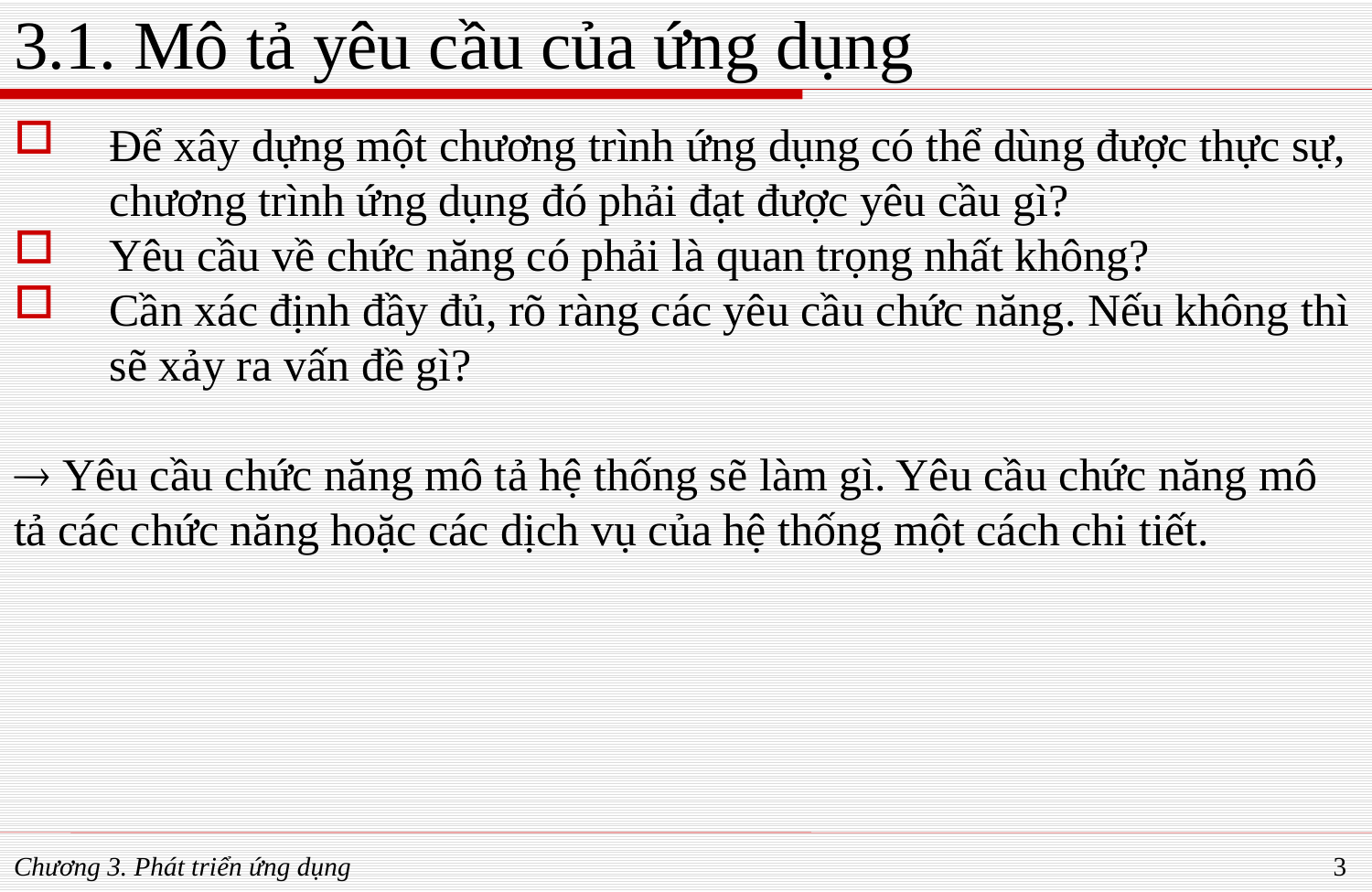

# 3.1. Mô tả yêu cầu của ứng dụng
Để xây dựng một chương trình ứng dụng có thể dùng được thực sự, chương trình ứng dụng đó phải đạt được yêu cầu gì?
Yêu cầu về chức năng có phải là quan trọng nhất không?
Cần xác định đầy đủ, rõ ràng các yêu cầu chức năng. Nếu không thì sẽ xảy ra vấn đề gì?

→ Yêu cầu chức năng mô tả hệ thống sẽ làm gì. Yêu cầu chức năng mô tả các chức năng hoặc các dịch vụ của hệ thống một cách chi tiết.

Chương 3. Phát triển ứng dụng
3